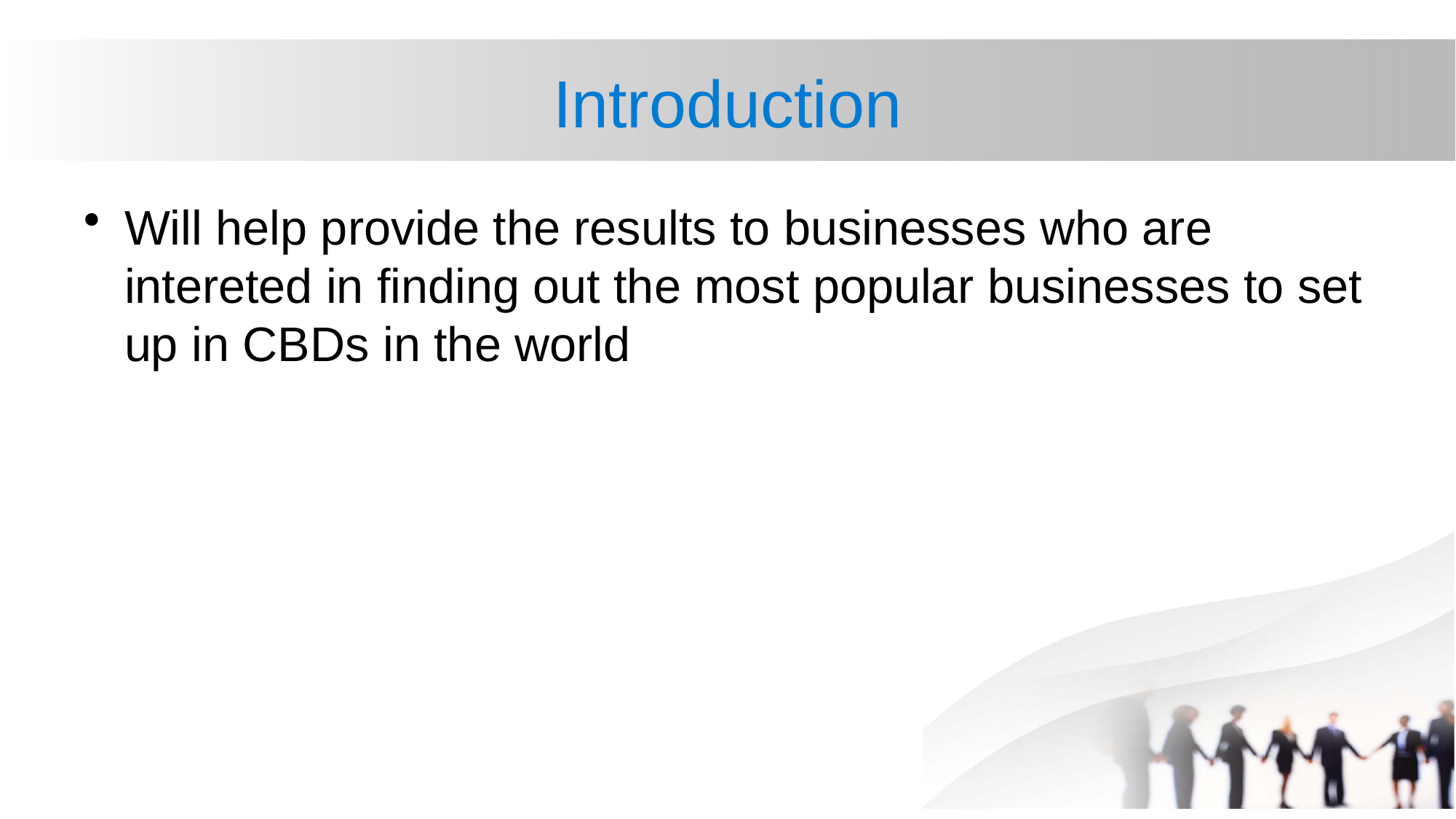

# Introduction
Will help provide the results to businesses who are intereted in finding out the most popular businesses to set up in CBDs in the world